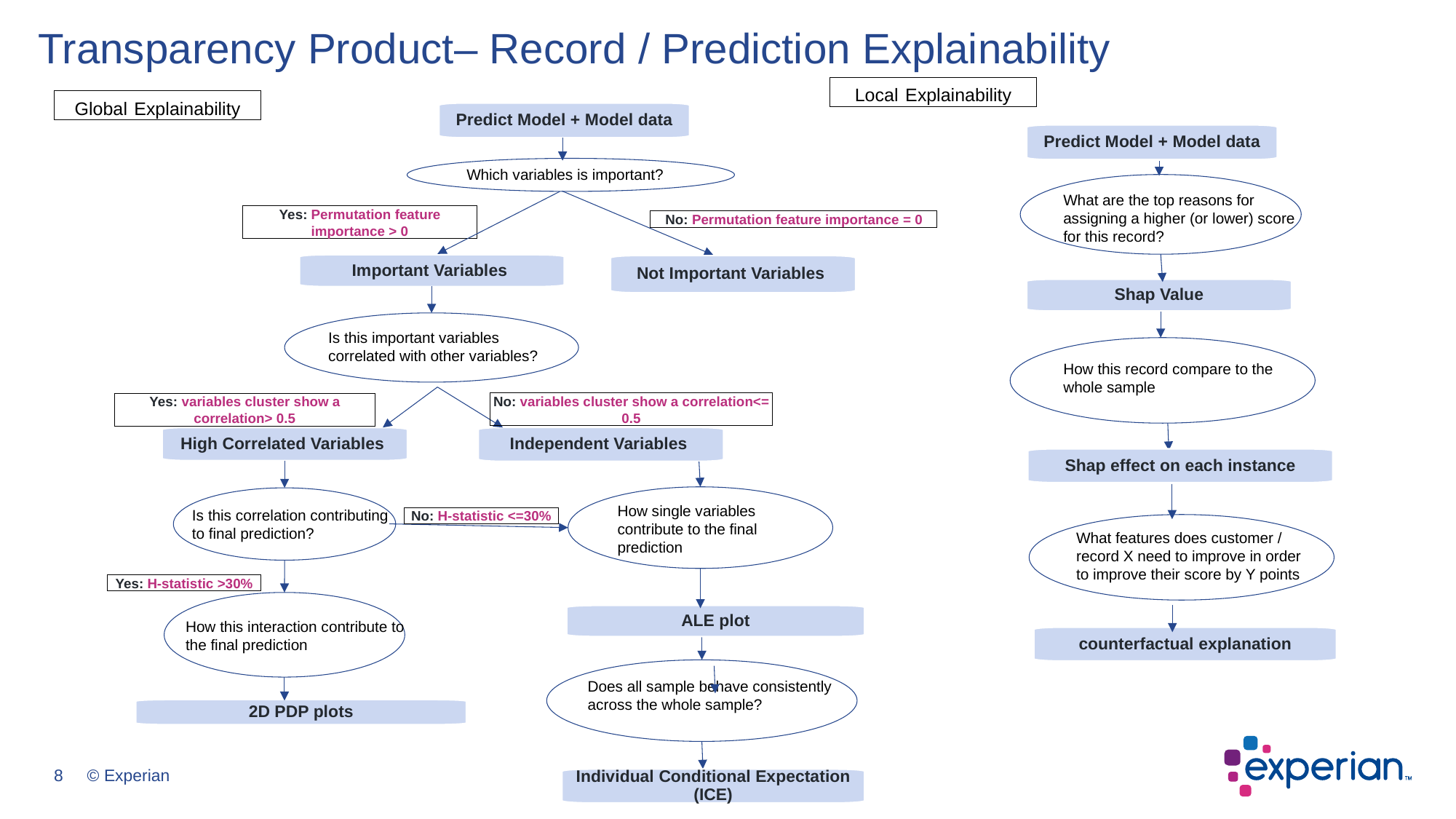

Transparency Product– Record / Prediction Explainability
Local Explainability
Global Explainability
Predict Model + Model data

Which variables is important?

Yes: Permutation feature importance > 0
No: Permutation feature importance = 0
Important Variables
Not Important Variables

Is this important variables correlated with other variables?

Independent Variables
High Correlated Variables

Is this correlation contributing to final prediction?
ALE plot

Individual Conditional Expectation (ICE)
2D PDP plots
No: variables cluster show a correlation<= 0.5
Yes: variables cluster show a correlation> 0.5

How single variables contribute to the final prediction
No: H-statistic <=30%
Yes: H-statistic >30%

How this interaction contribute to the final prediction
Does all sample behave consistently across the whole sample?
Predict Model + Model data

What are the top reasons for assigning a higher (or lower) score for this record?

Shap Value

How this record compare to the whole sample
Shap effect on each instance

What features does customer / record X need to improve in order to improve their score by Y points
counterfactual explanation